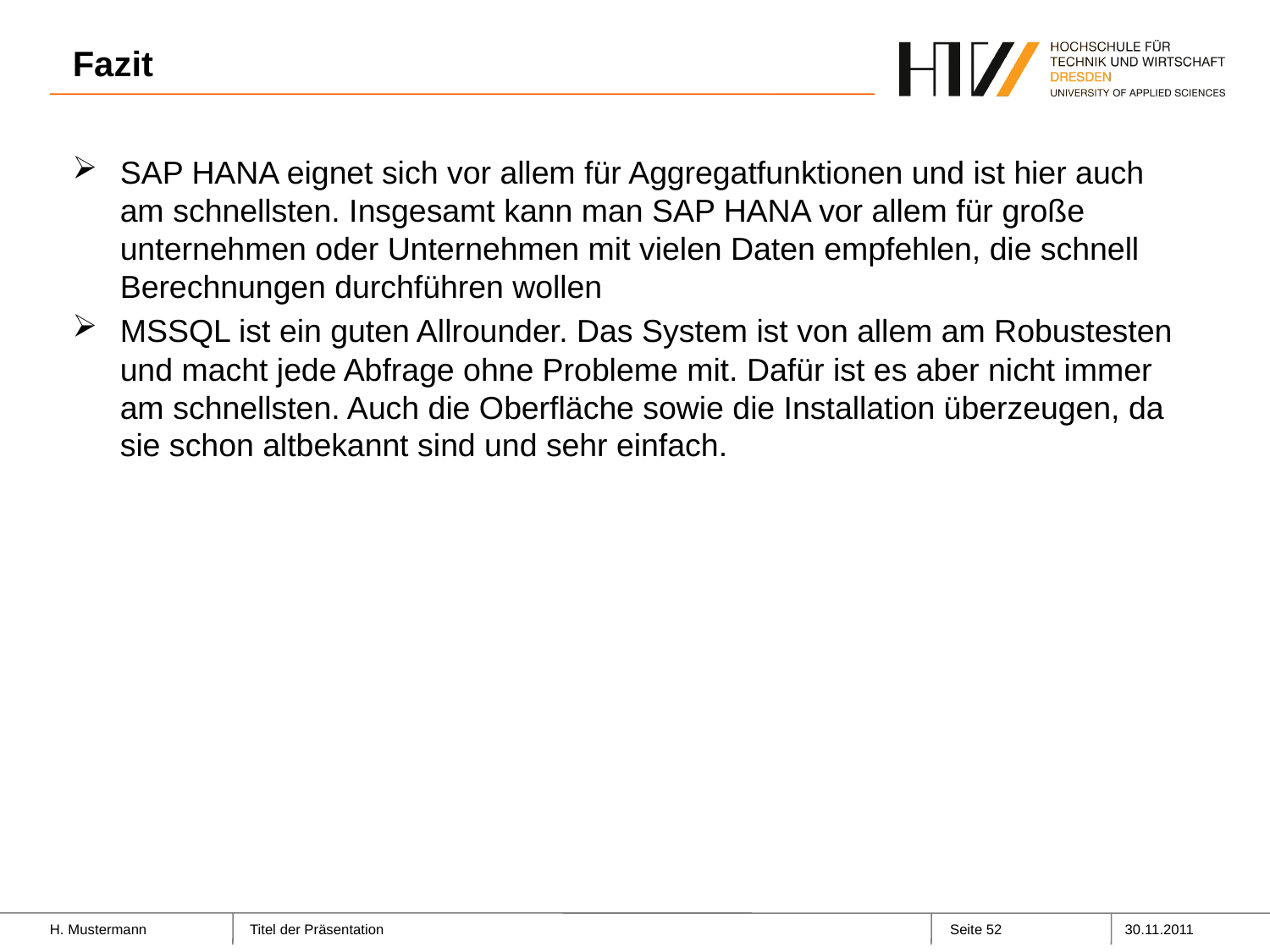

# Fazit
SAP HANA eignet sich vor allem für Aggregatfunktionen und ist hier auch am schnellsten. Insgesamt kann man SAP HANA vor allem für große unternehmen oder Unternehmen mit vielen Daten empfehlen, die schnell Berechnungen durchführen wollen
MSSQL ist ein guten Allrounder. Das System ist von allem am Robustesten und macht jede Abfrage ohne Probleme mit. Dafür ist es aber nicht immer am schnellsten. Auch die Oberfläche sowie die Installation überzeugen, da sie schon altbekannt sind und sehr einfach.